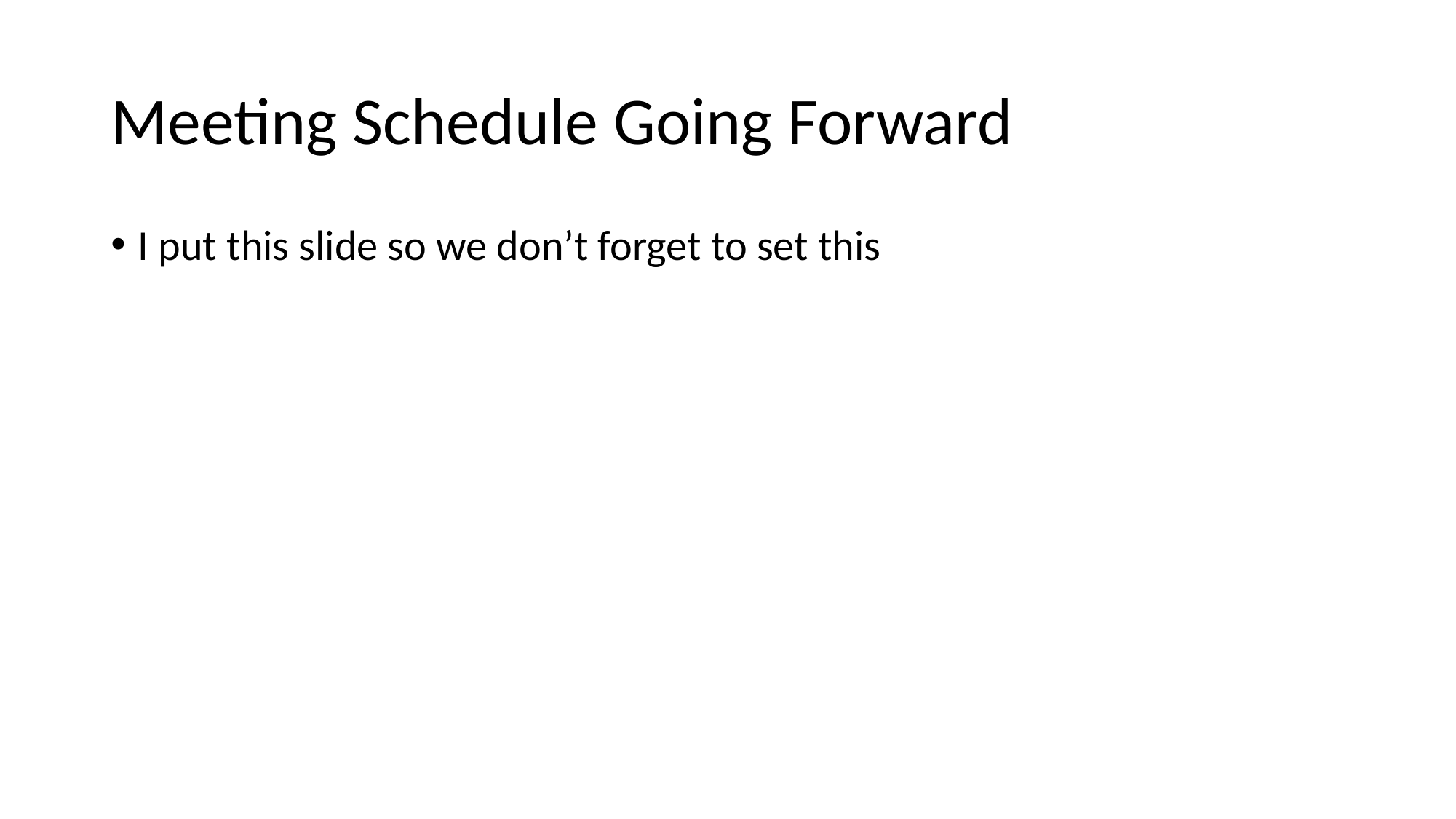

# Meeting Schedule Going Forward
I put this slide so we don’t forget to set this